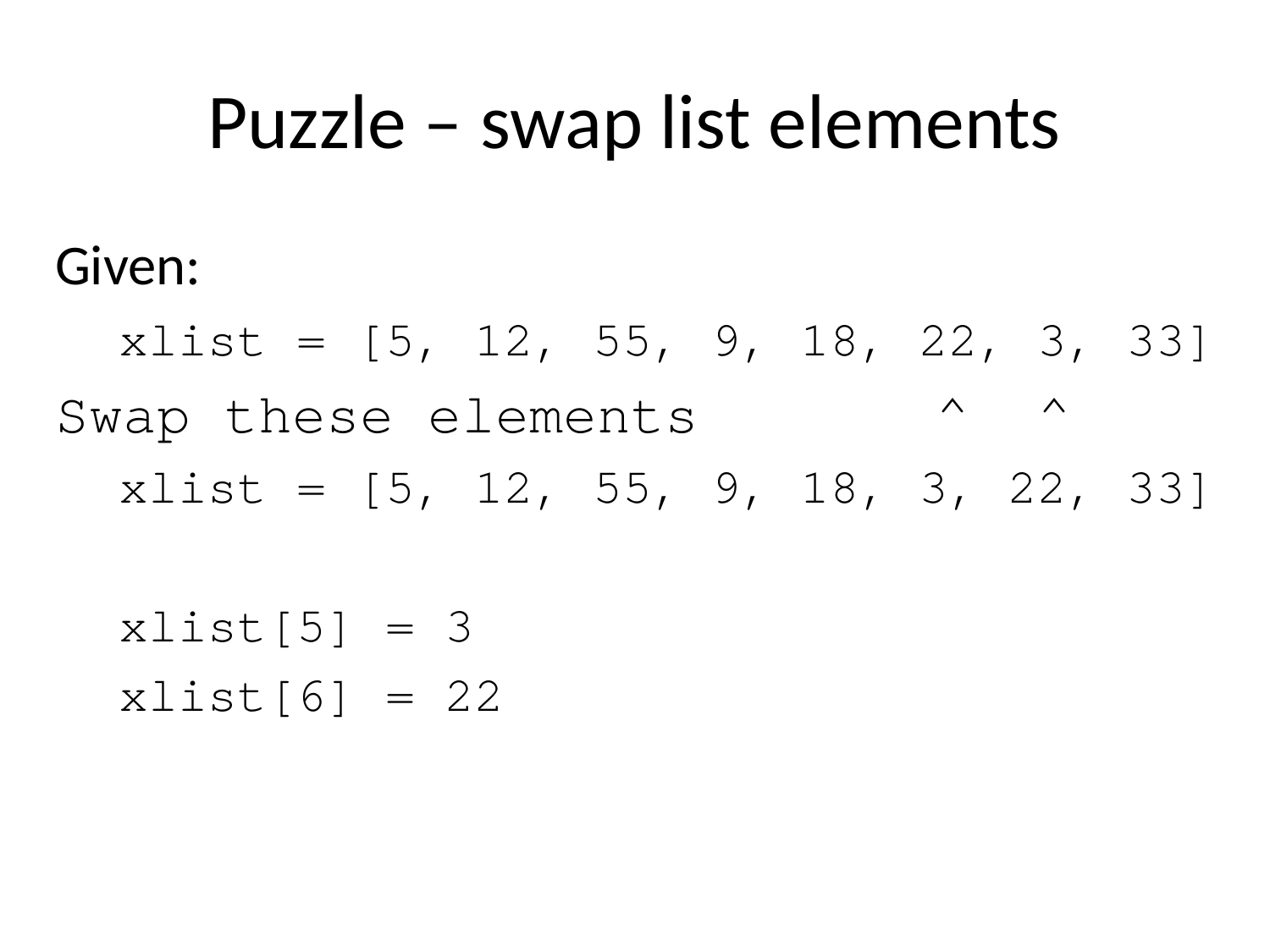

# Puzzle – swap list elements
Given:
xlist = [5, 12, 55, 9, 18, 22, 3, 33]
Swap these elements       ^  ^
xlist = [5, 12, 55, 9, 18, 3, 22, 33]

xlist[5] = 3
xlist[6] = 22